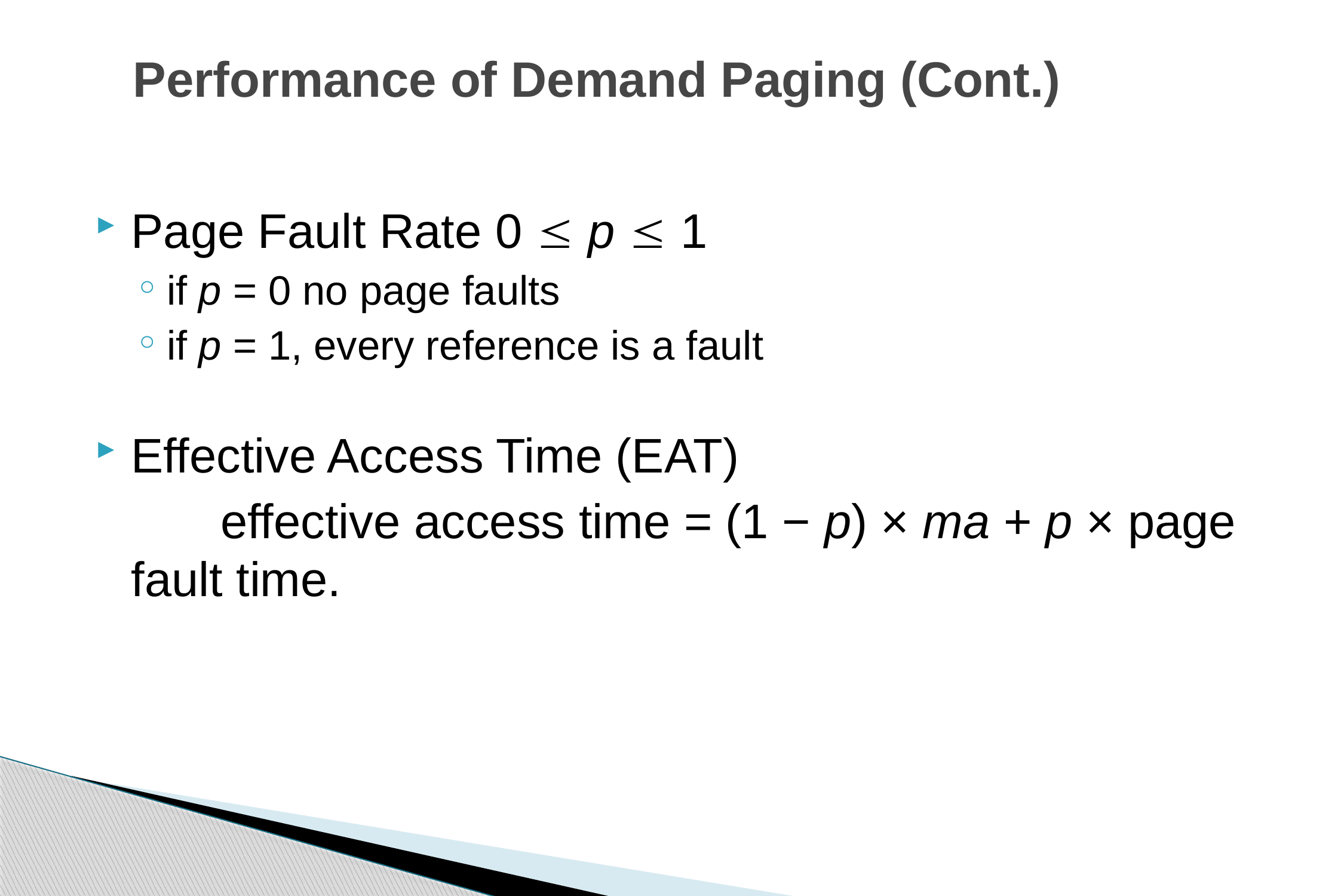

# Performance of Demand Paging (Cont.)
Page Fault Rate 0 ≤ p ≤ 1
if p = 0 no page faults
if p = 1, every reference is a fault
Effective Access Time (EAT)
		effective access time = (1 − p) × ma + p × page fault time.